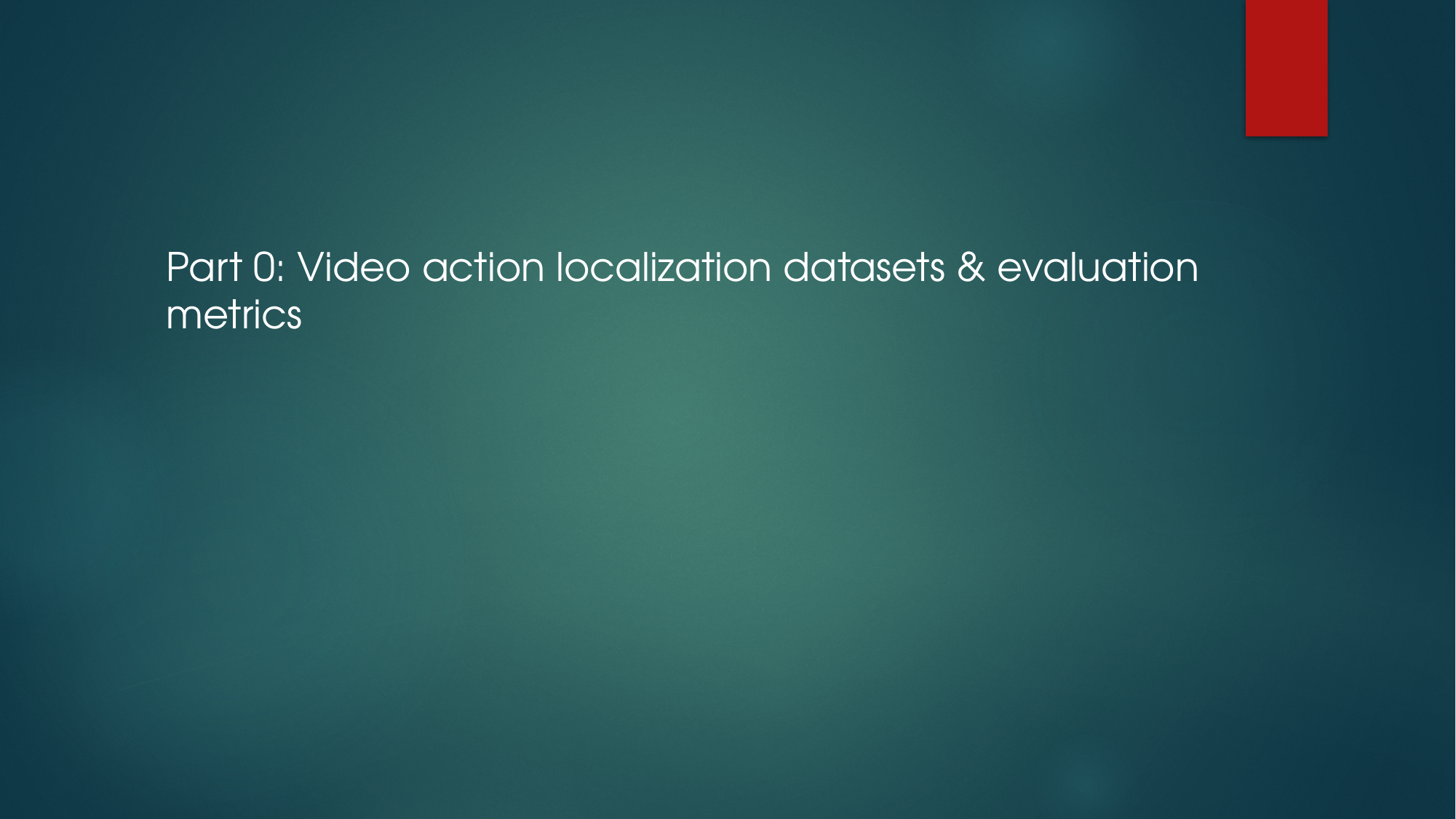

Part 0: Video action localization datasets & evaluation metrics